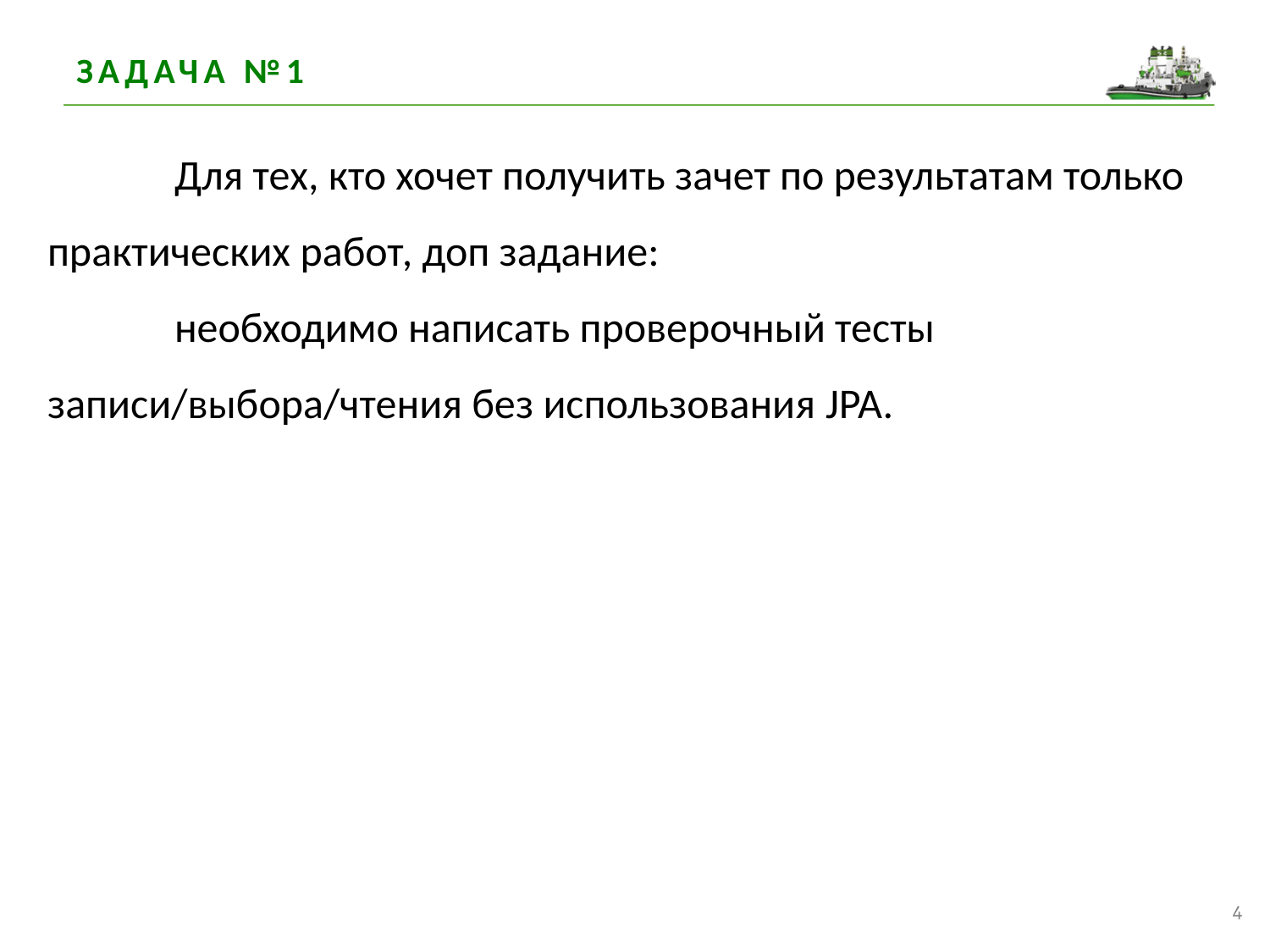

# Задача №1
	Для тех, кто хочет получить зачет по результатам только практических работ, доп задание:
	необходимо написать проверочный тесты записи/выбора/чтения без использования JPA.
4